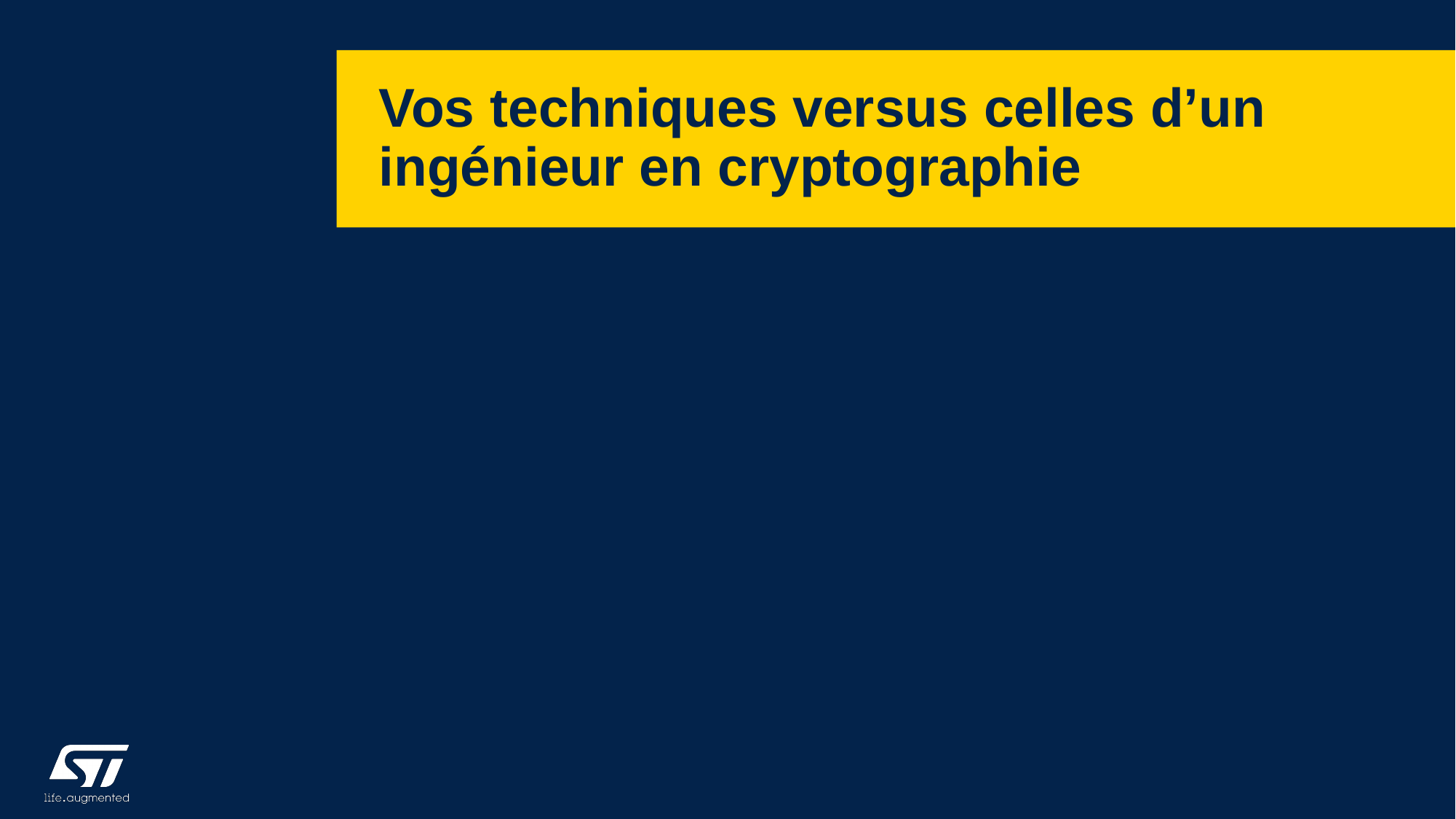

# Vos techniques versus celles d’un ingénieur en cryptographie